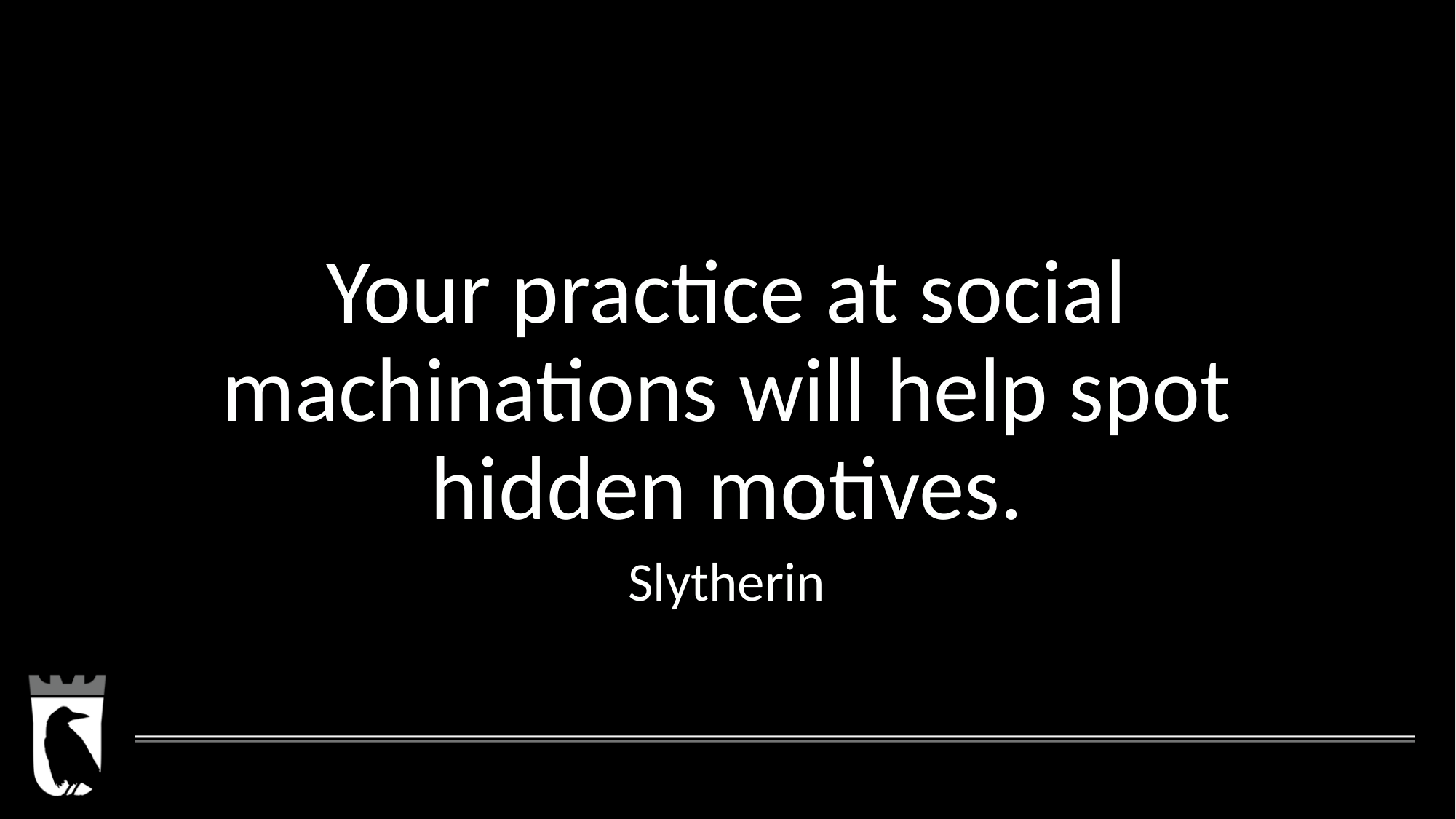

# Your practice at social machinations will help spot hidden motives.
Slytherin